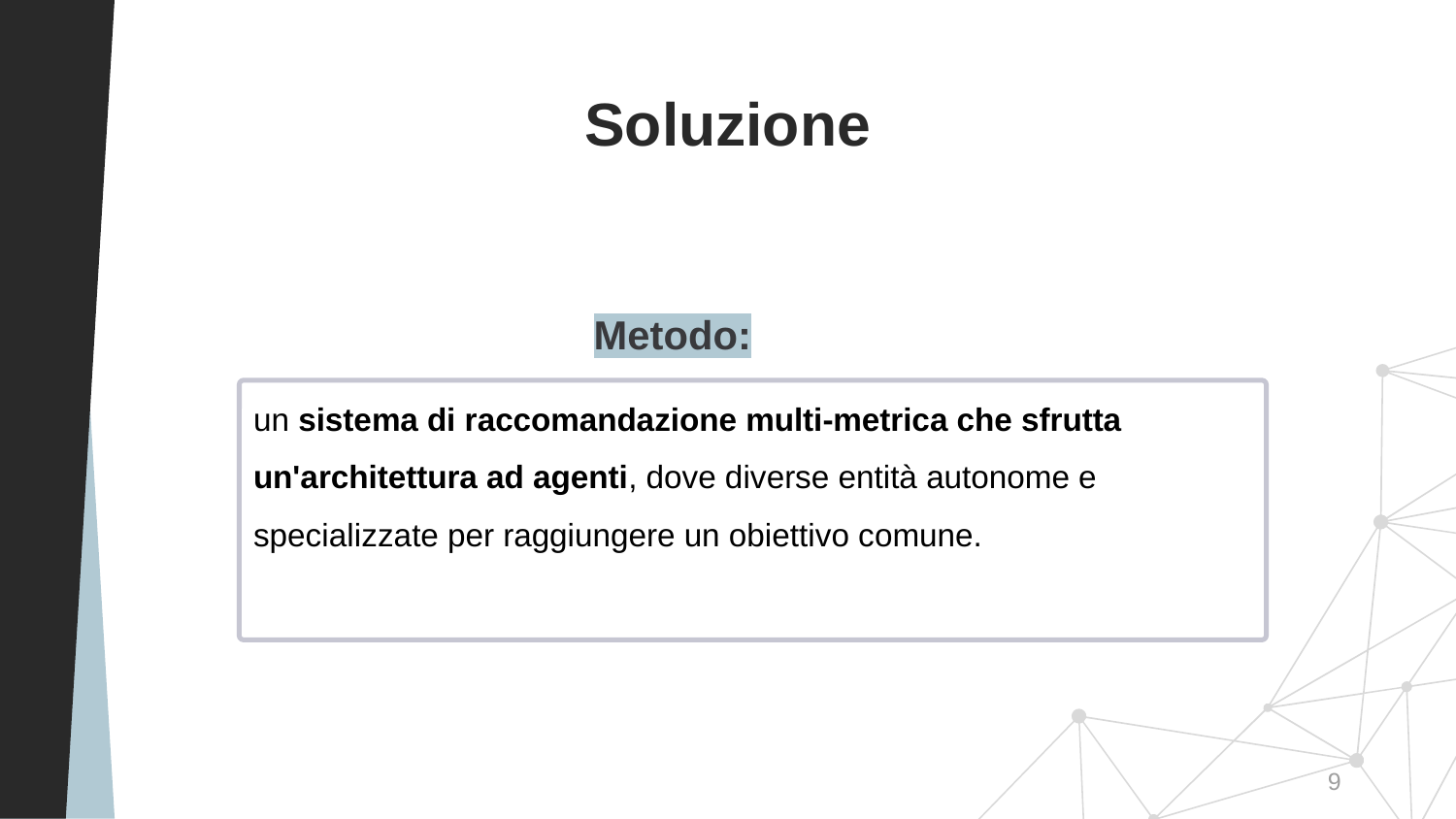

# Soluzione
Metodo:

un sistema di raccomandazione multi-metrica che sfrutta un'architettura ad agenti, dove diverse entità autonome e specializzate per raggiungere un obiettivo comune.
9